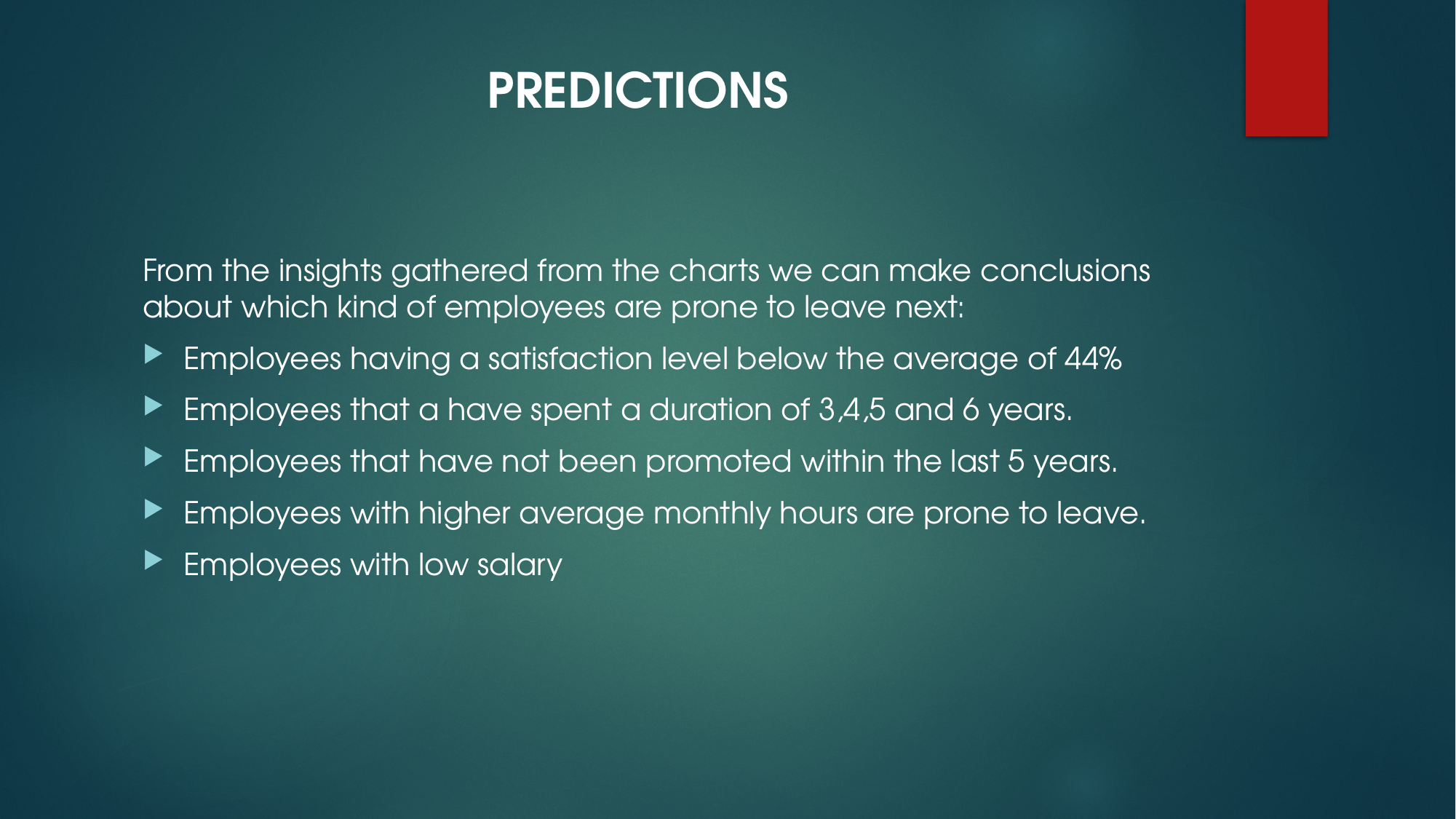

# PREDICTIONS
From the insights gathered from the charts we can make conclusions about which kind of employees are prone to leave next:
Employees having a satisfaction level below the average of 44%
Employees that a have spent a duration of 3,4,5 and 6 years.
Employees that have not been promoted within the last 5 years.
Employees with higher average monthly hours are prone to leave.
Employees with low salary